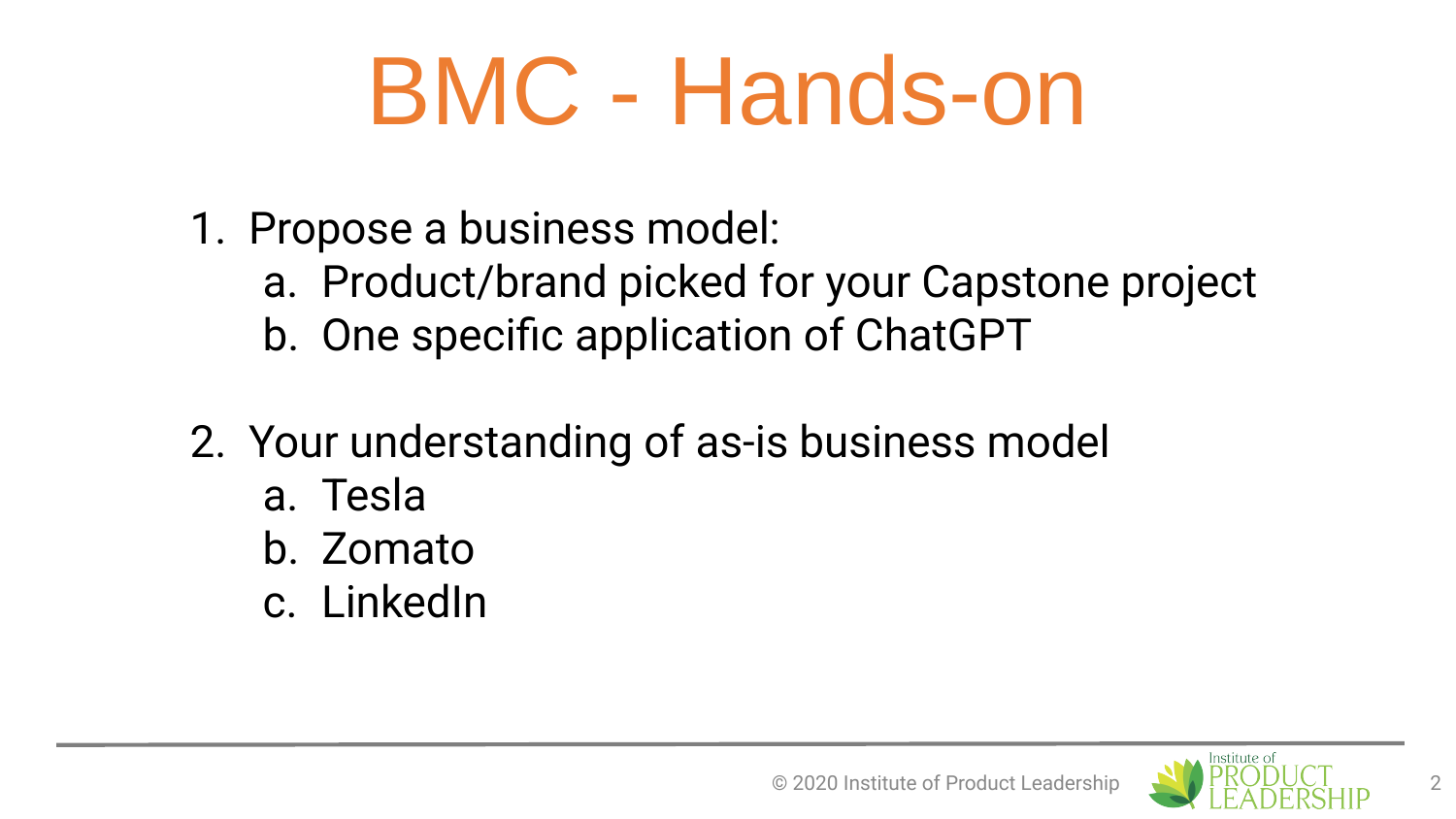

BMC - Hands-on
Propose a business model:
Product/brand picked for your Capstone project
One specific application of ChatGPT

Your understanding of as-is business model
Tesla
Zomato
LinkedIn
2
© 2020 Institute of Product Leadership